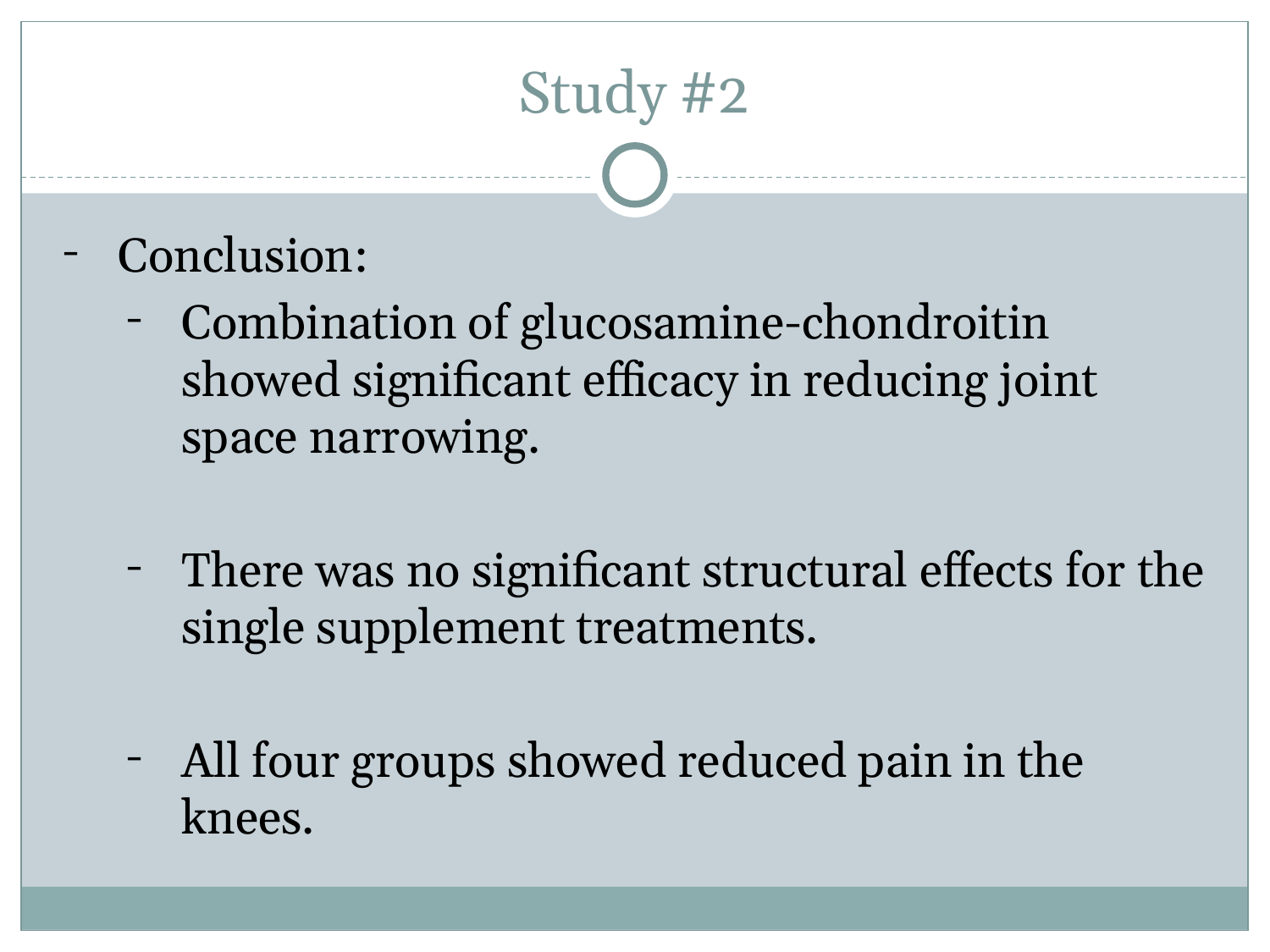

# Study #2
Conclusion:
Combination of glucosamine-chondroitin showed significant efficacy in reducing joint space narrowing.

There was no significant structural effects for the single supplement treatments.

All four groups showed reduced pain in the knees.